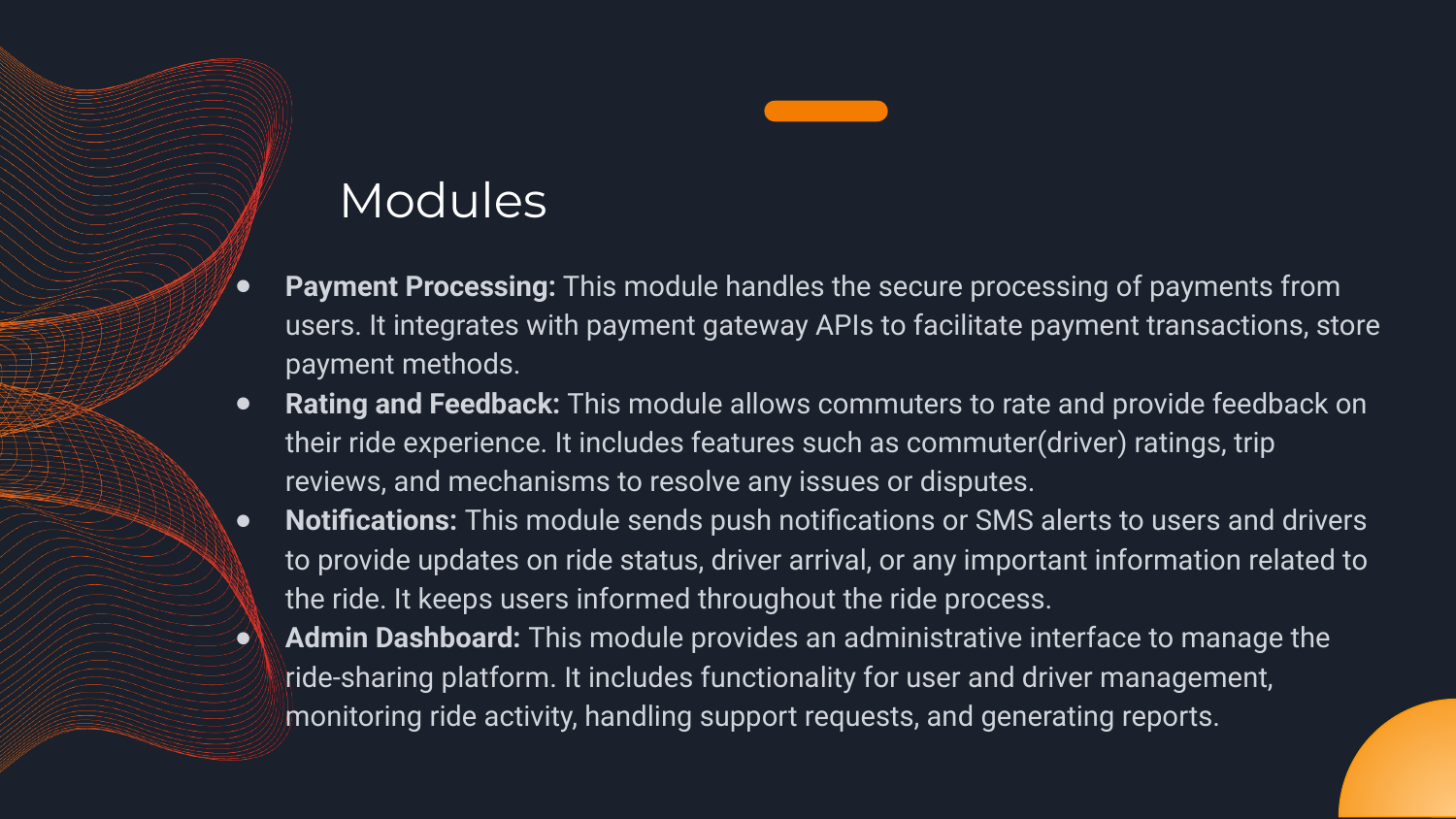

# Modules

Payment Processing: This module handles the secure processing of payments from users. It integrates with payment gateway APIs to facilitate payment transactions, store payment methods.
Rating and Feedback: This module allows commuters to rate and provide feedback on their ride experience. It includes features such as commuter(driver) ratings, trip reviews, and mechanisms to resolve any issues or disputes.
Notifications: This module sends push notifications or SMS alerts to users and drivers to provide updates on ride status, driver arrival, or any important information related to the ride. It keeps users informed throughout the ride process.
Admin Dashboard: This module provides an administrative interface to manage the ride-sharing platform. It includes functionality for user and driver management, monitoring ride activity, handling support requests, and generating reports.